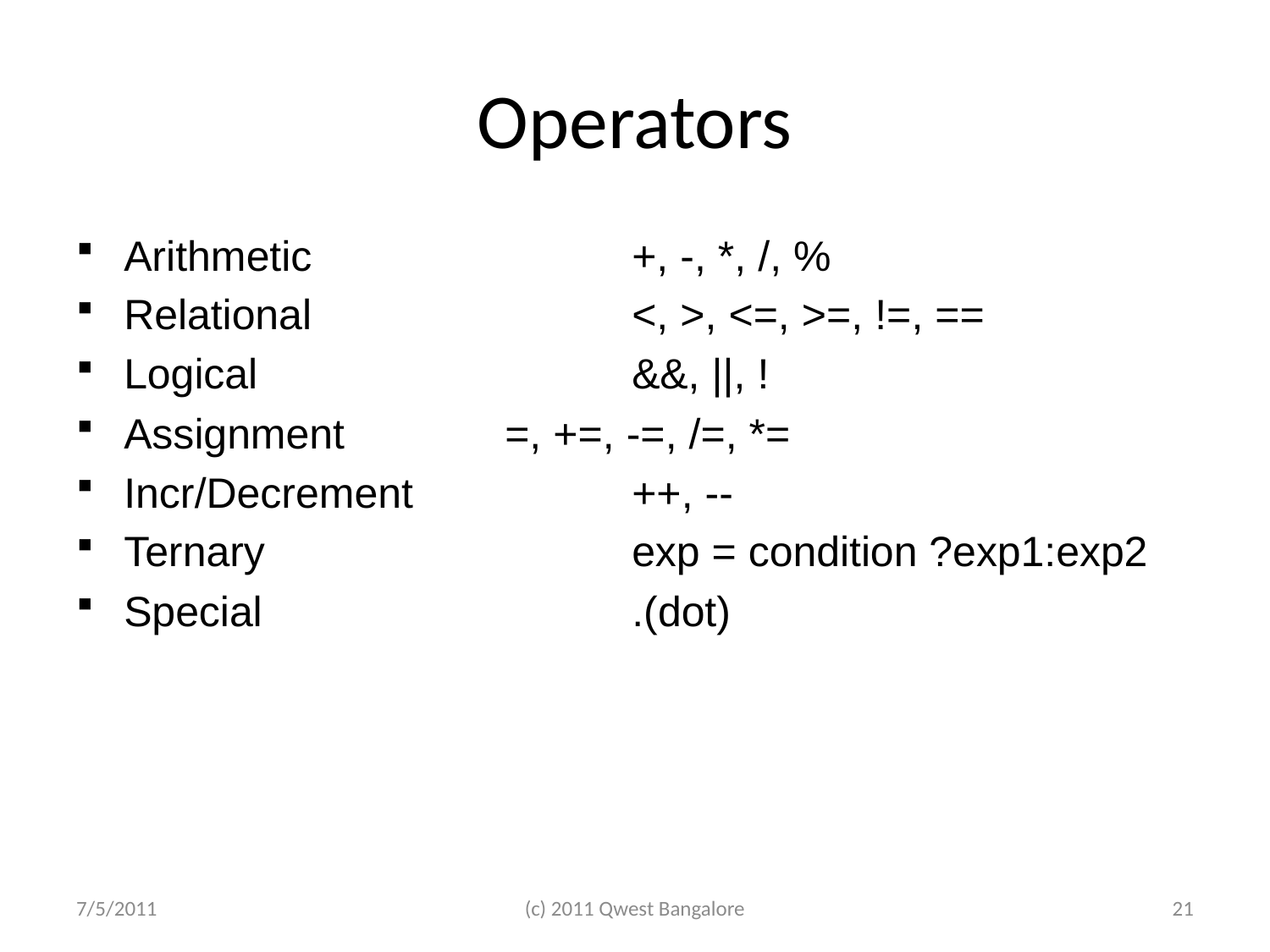

# Operators
Arithmetic			+, -, *, /, %
Relational			<, >, <=, >=, !=, ==
Logical			&&, ||, !
Assignment		=, +=, -=, /=, *=
Incr/Decrement		++, --
Ternary			exp = condition ?exp1:exp2
Special			.(dot)
7/5/2011
(c) 2011 Qwest Bangalore
21